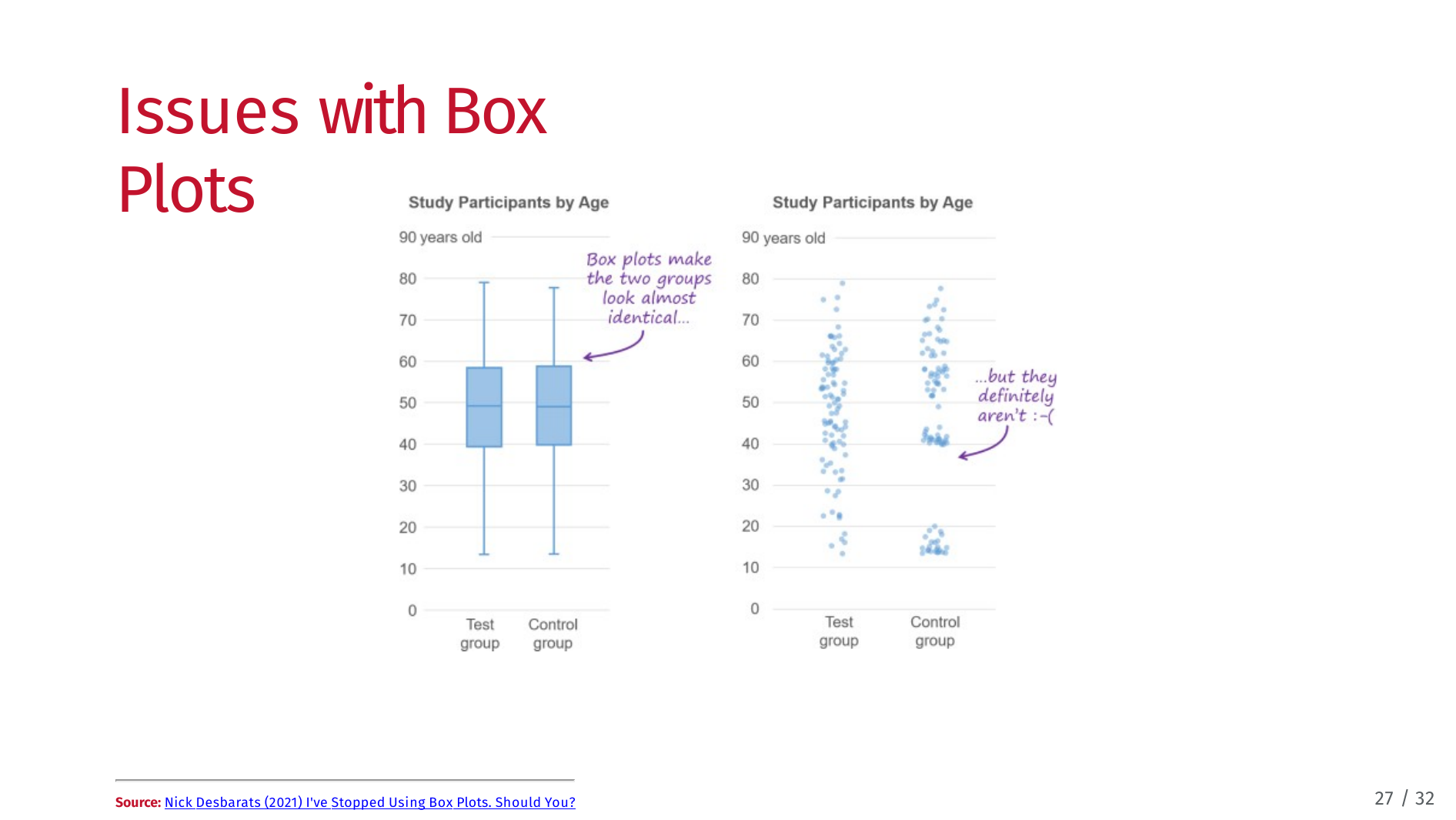

# Issues with Box Plots

27 / 32
Source: Nick Desbarats (2021) I've Stopped Using Box Plots. Should You?